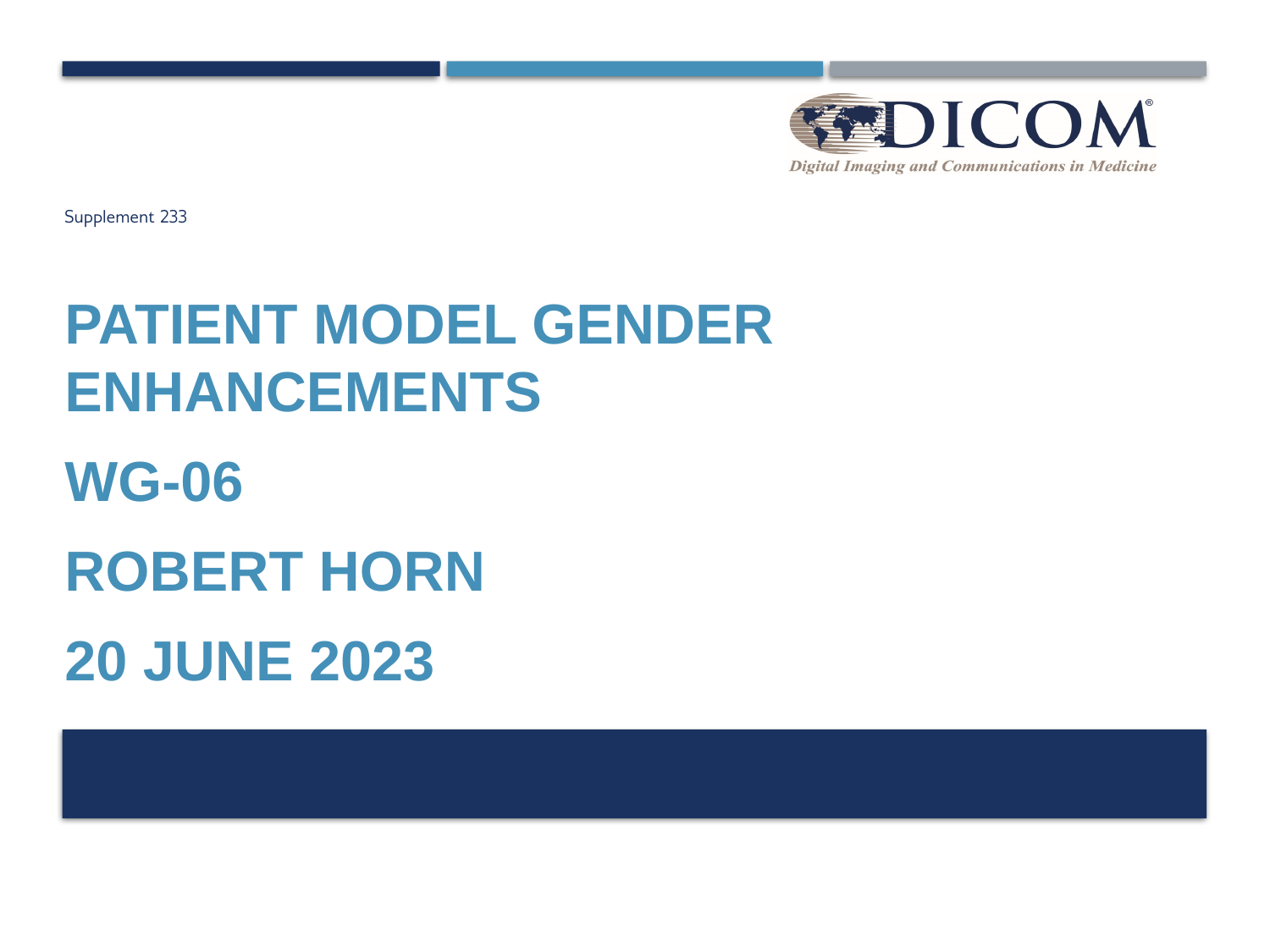

# Supplement 233
Patient Model Gender Enhancements
WG-06
Robert Horn
20 June 2023